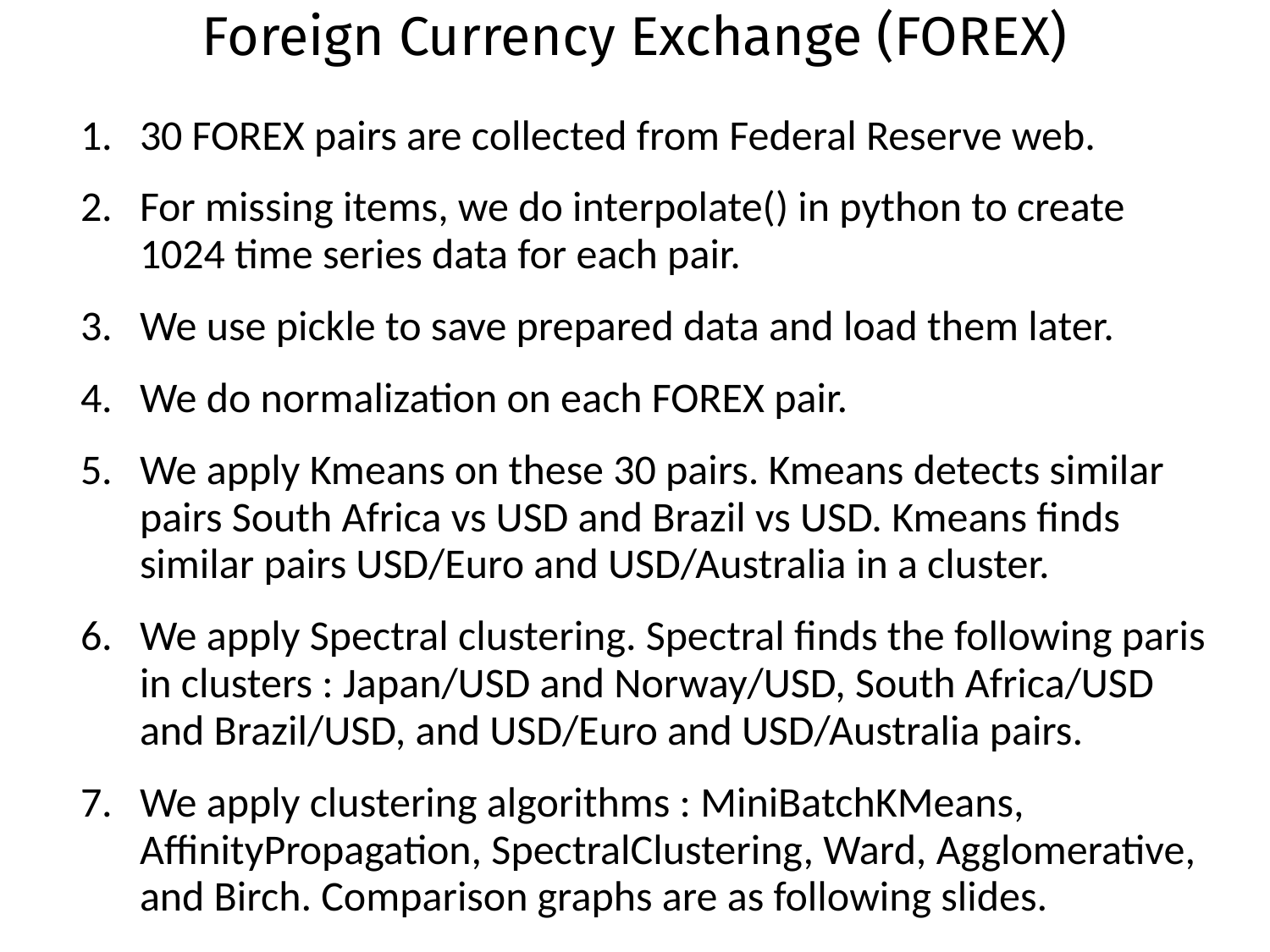

# Foreign Currency Exchange (FOREX)
30 FOREX pairs are collected from Federal Reserve web.
For missing items, we do interpolate() in python to create 1024 time series data for each pair.
We use pickle to save prepared data and load them later.
We do normalization on each FOREX pair.
We apply Kmeans on these 30 pairs. Kmeans detects similar pairs South Africa vs USD and Brazil vs USD. Kmeans finds similar pairs USD/Euro and USD/Australia in a cluster.
We apply Spectral clustering. Spectral finds the following paris in clusters : Japan/USD and Norway/USD, South Africa/USD and Brazil/USD, and USD/Euro and USD/Australia pairs.
We apply clustering algorithms : MiniBatchKMeans, AffinityPropagation, SpectralClustering, Ward, Agglomerative, and Birch. Comparison graphs are as following slides.